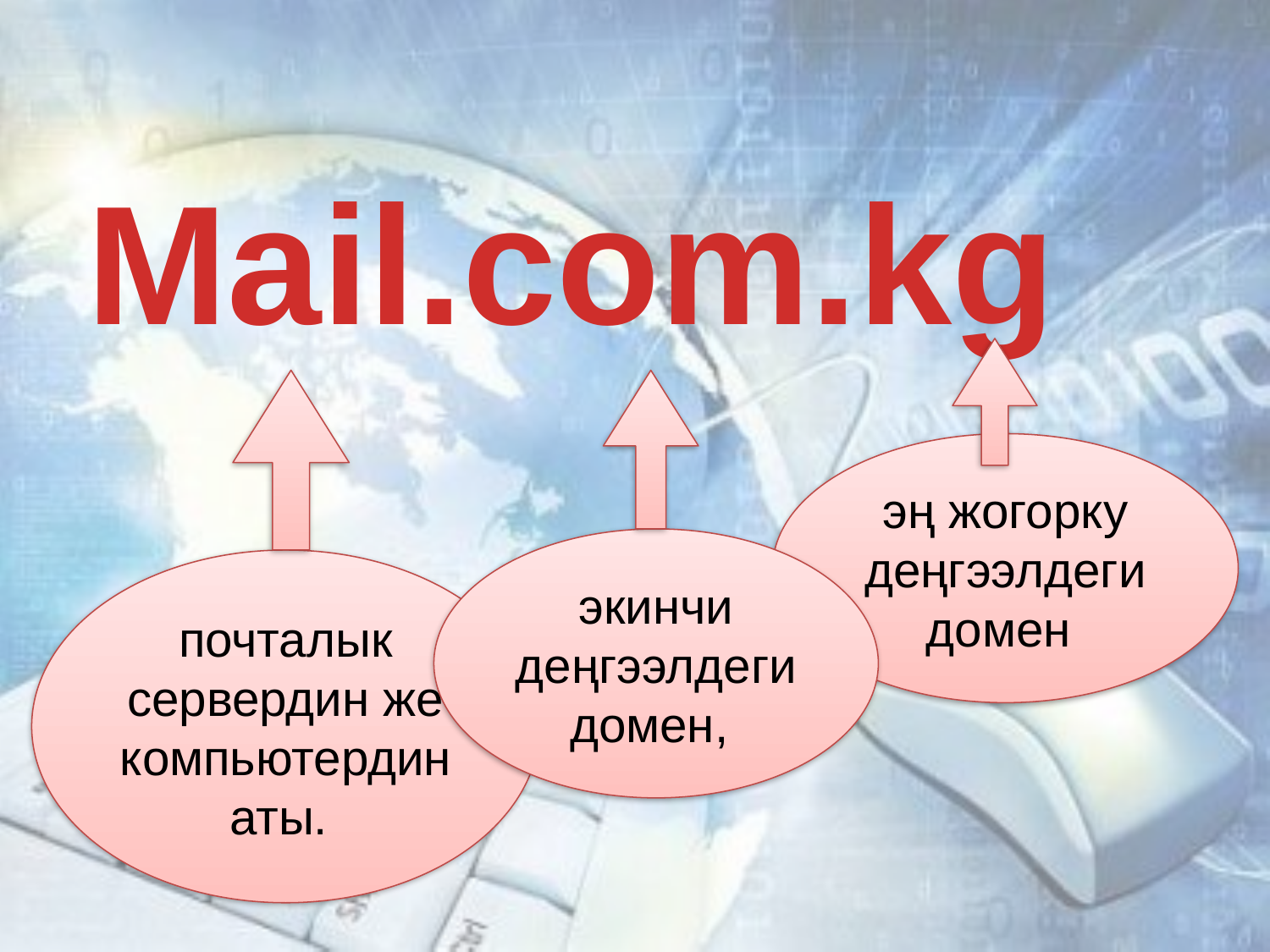

Mail.com.kg

эң жогорку деңгээлдеги домен
экинчи деңгээлдеги домен,
почталык сервердин же компьютердин аты.